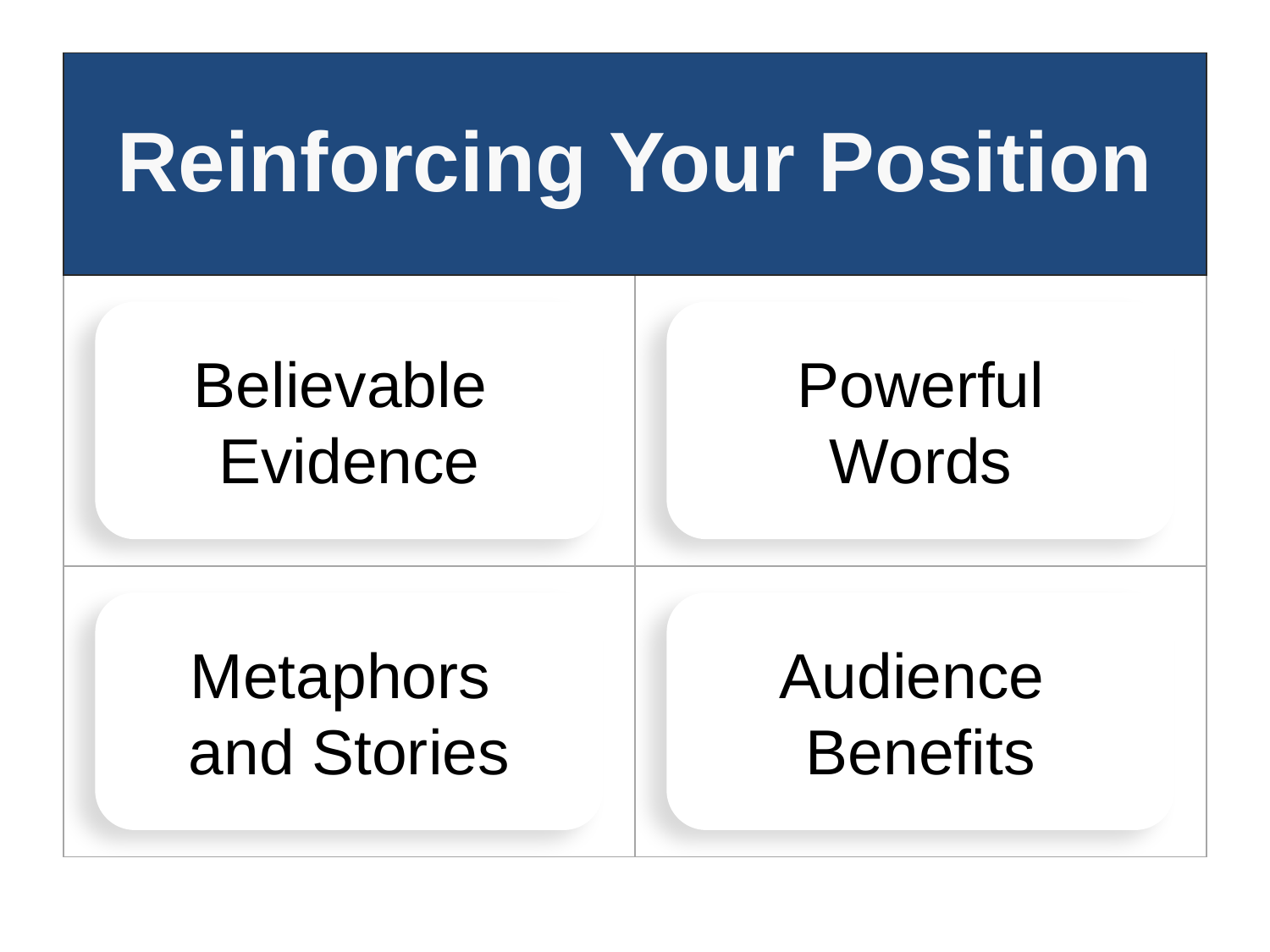

# Reinforcing Your Position
Believable
Evidence
Powerful
Words

Metaphors
and Stories
Audience
Benefits